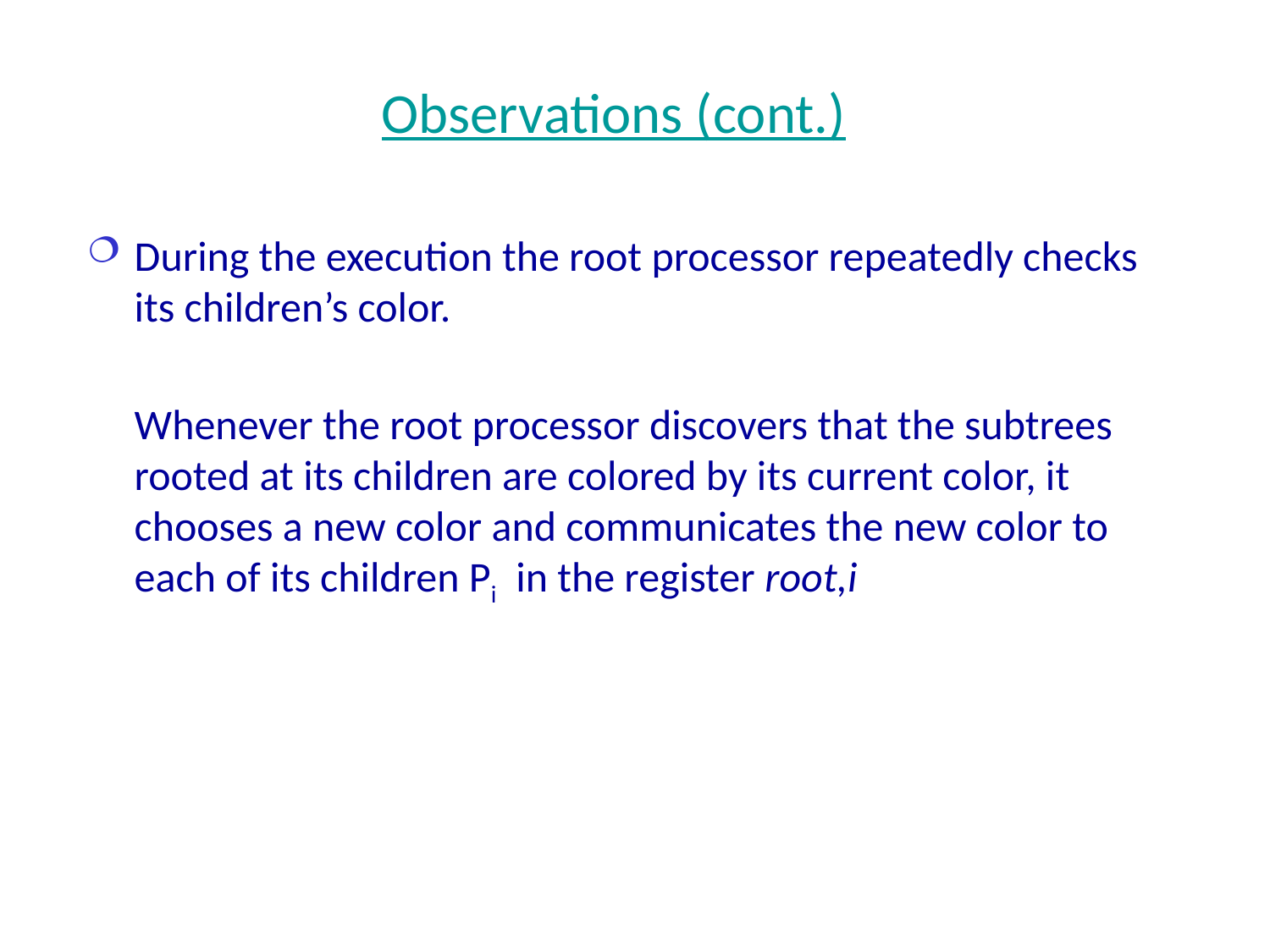

# Observations (cont.)
During the execution the root processor repeatedly checks its children’s color.

	Whenever the root processor discovers that the subtrees rooted at its children are colored by its current color, it chooses a new color and communicates the new color to each of its children Pi  in the register root,i